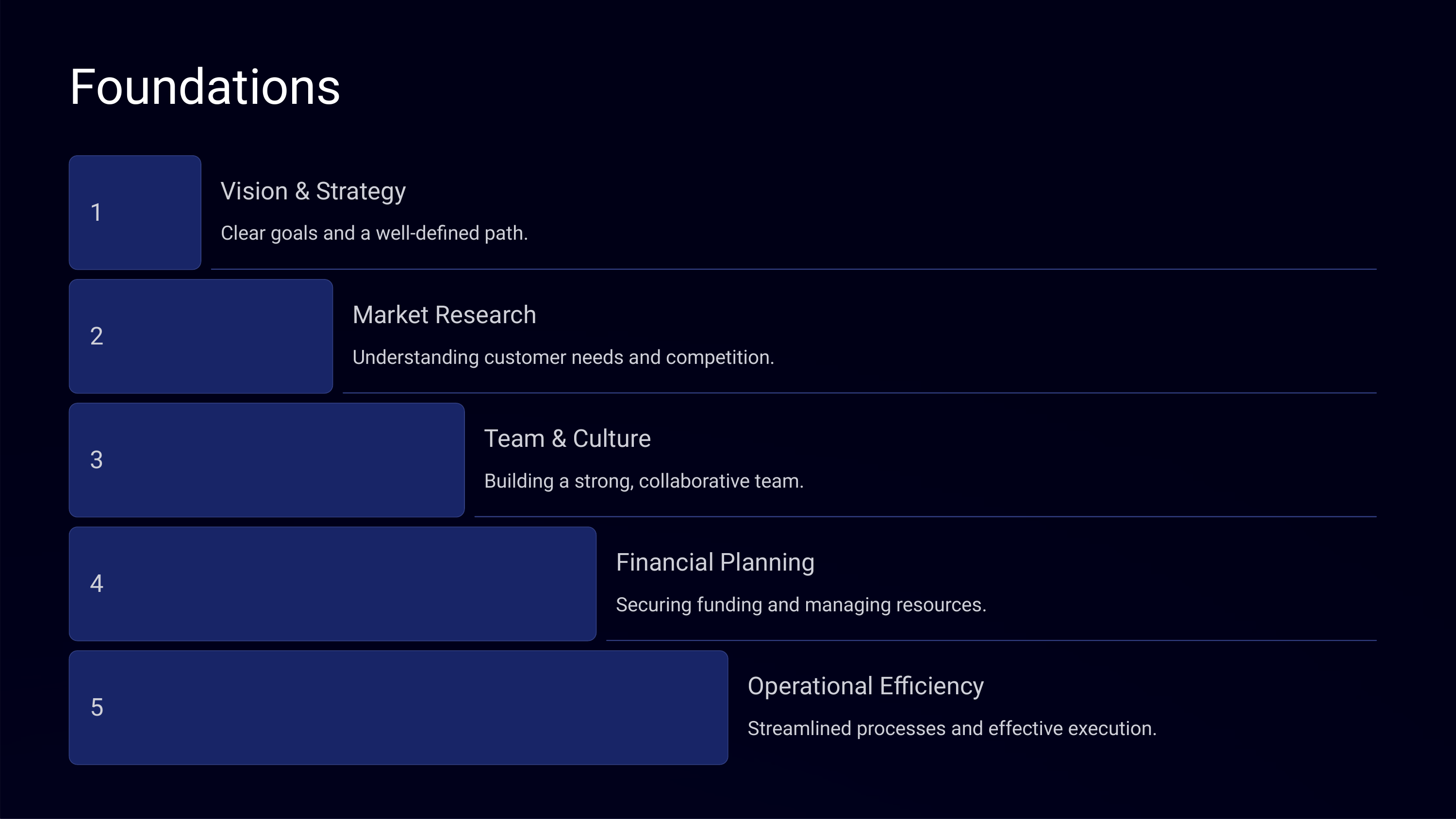

Foundations

Vision & Strategy

1

Clear goals and a well-defined path.

Market Research

2

Understanding customer needs and competition.

Team & Culture

3

Building a strong, collaborative team.

Financial Planning

4

Securing funding and managing resources.

Operational Efficiency

5

Streamlined processes and effective execution.